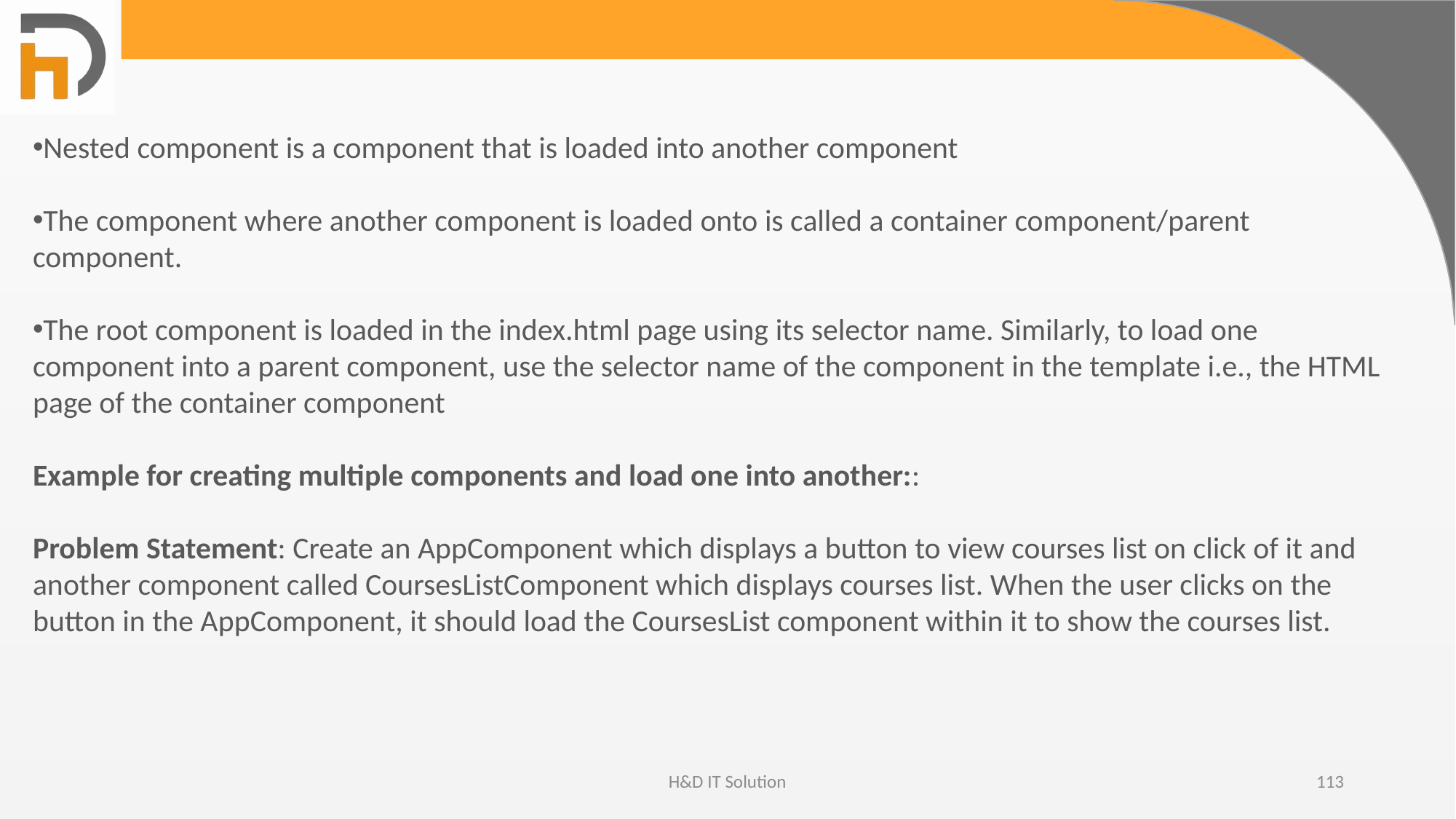

Nested component is a component that is loaded into another component

The component where another component is loaded onto is called a container component/parent component.

The root component is loaded in the index.html page using its selector name. Similarly, to load one component into a parent component, use the selector name of the component in the template i.e., the HTML page of the container component

​​​​​​​Example for creating multiple components and load one into another::

Problem Statement: Create an AppComponent which displays a button to view courses list on click of it and another component called CoursesListComponent which displays courses list. When the user clicks on the button in the AppComponent, it should load the CoursesList component within it to show the courses list.
H&D IT Solution
113